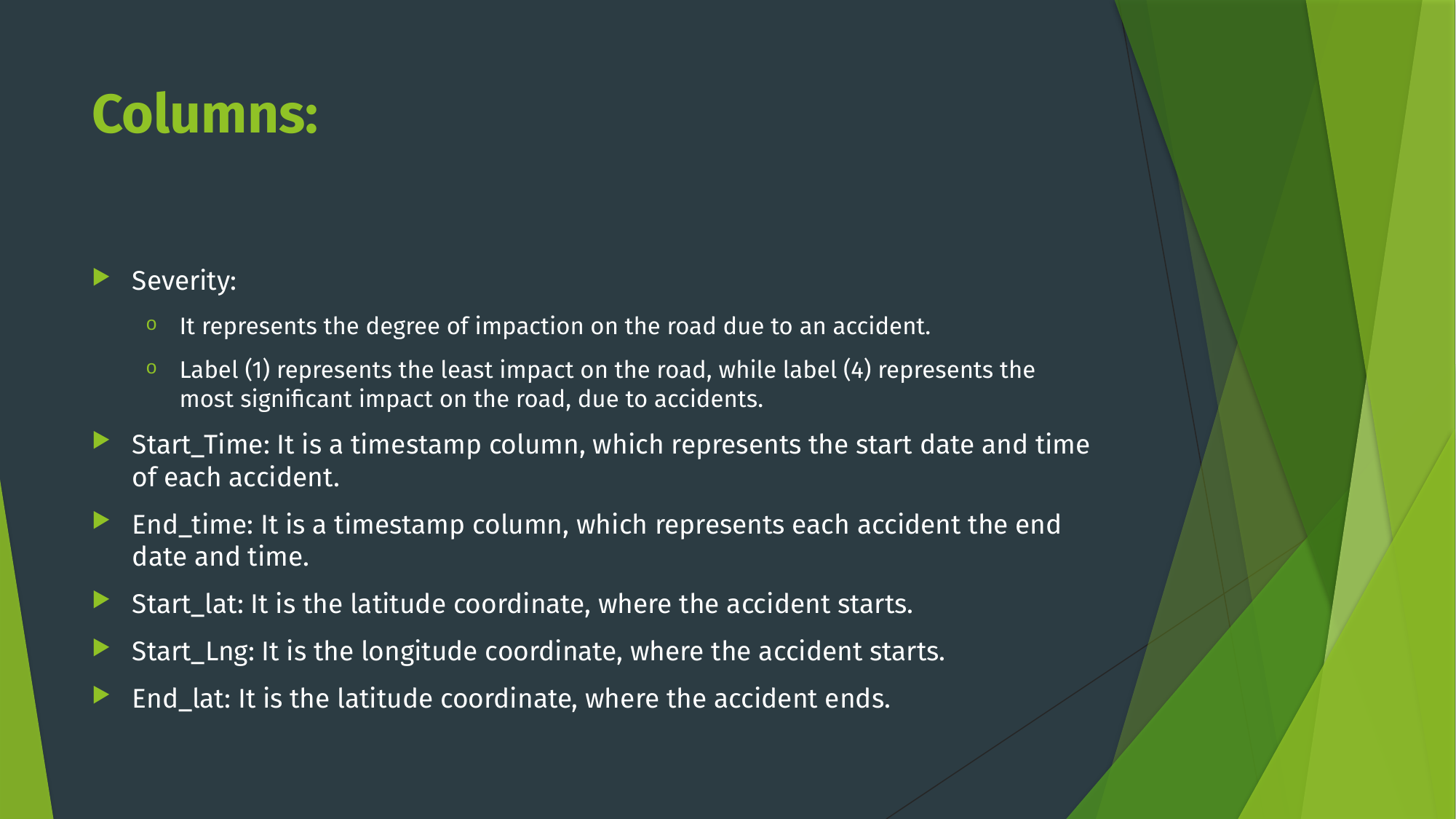

# Columns:
Severity:
It represents the degree of impaction on the road due to an accident.
Label (1) represents the least impact on the road, while label (4) represents the most significant impact on the road, due to accidents.
Start_Time: It is a timestamp column, which represents the start date and time of each accident.
End_time: It is a timestamp column, which represents each accident the end date and time.
Start_lat: It is the latitude coordinate, where the accident starts.
Start_Lng: It is the longitude coordinate, where the accident starts.
End_lat: It is the latitude coordinate, where the accident ends.